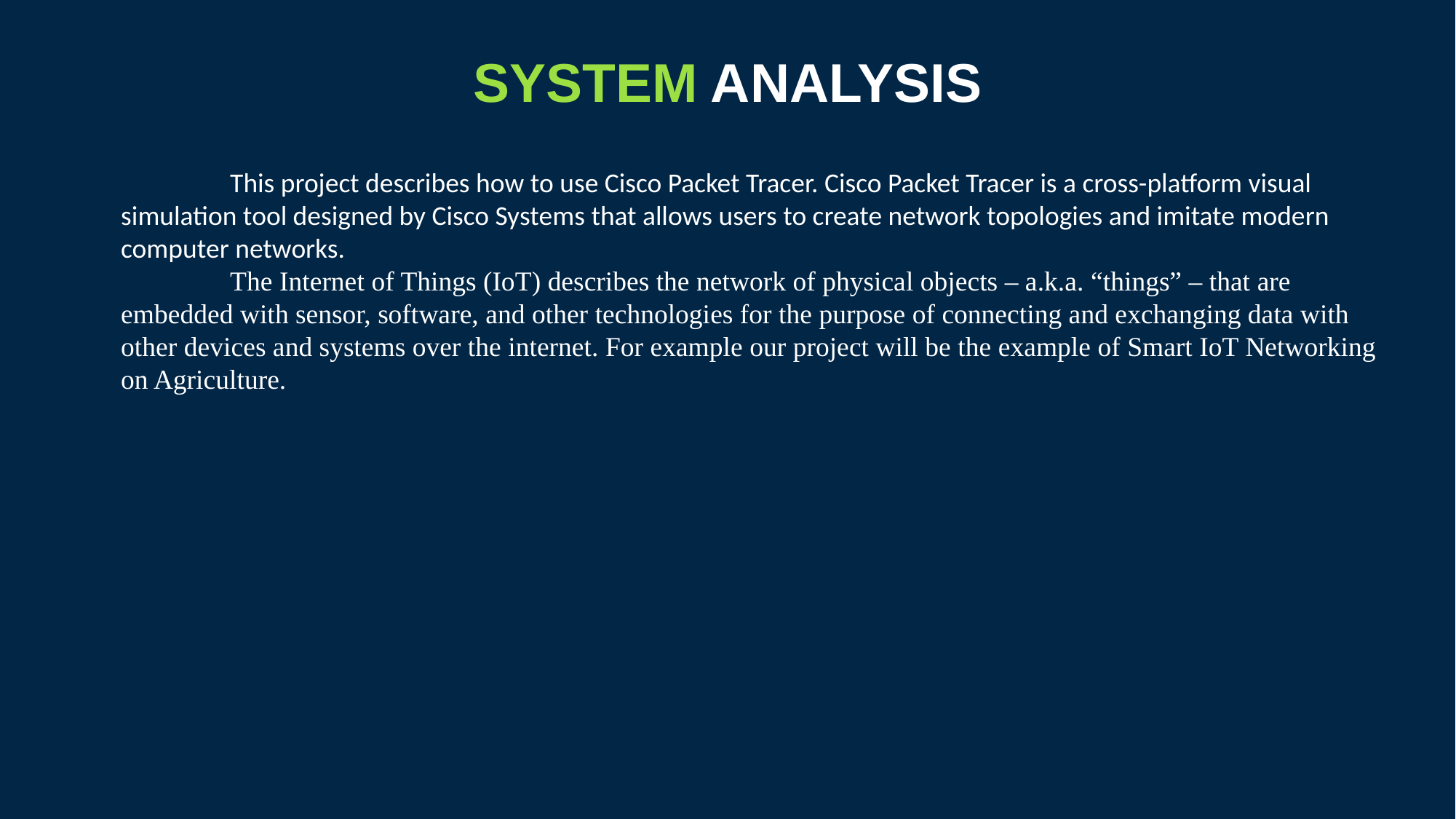

SYSTEM ANALYSIS
	This project describes how to use Cisco Packet Tracer. Cisco Packet Tracer is a cross-platform visual simulation tool designed by Cisco Systems that allows users to create network topologies and imitate modern computer networks.
	The Internet of Things (IoT) describes the network of physical objects – a.k.a. “things” – that are embedded with sensor, software, and other technologies for the purpose of connecting and exchanging data with other devices and systems over the internet. For example our project will be the example of Smart IoT Networking on Agriculture.